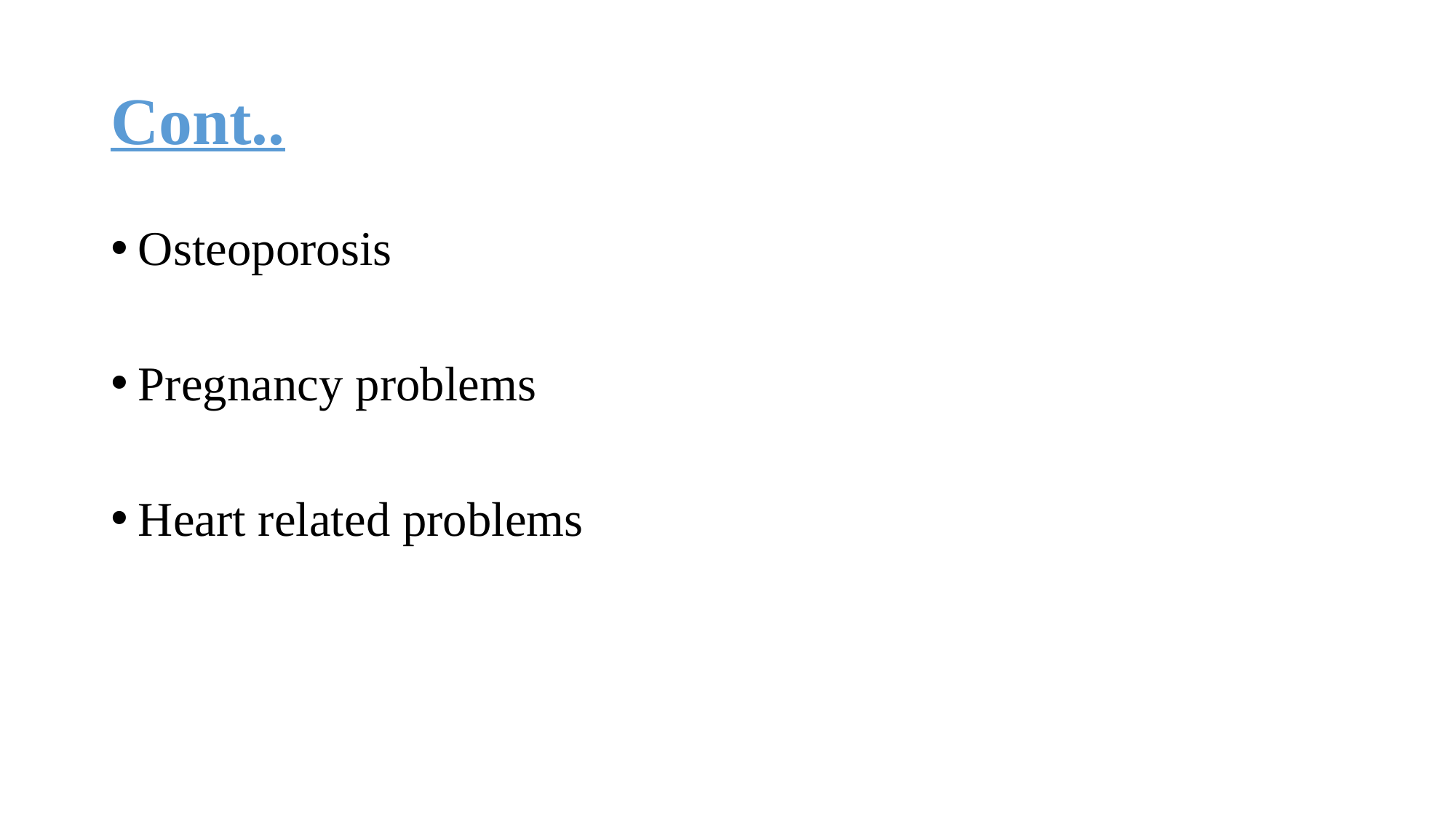

# Cont..
Osteoporosis

Pregnancy problems

Heart related problems